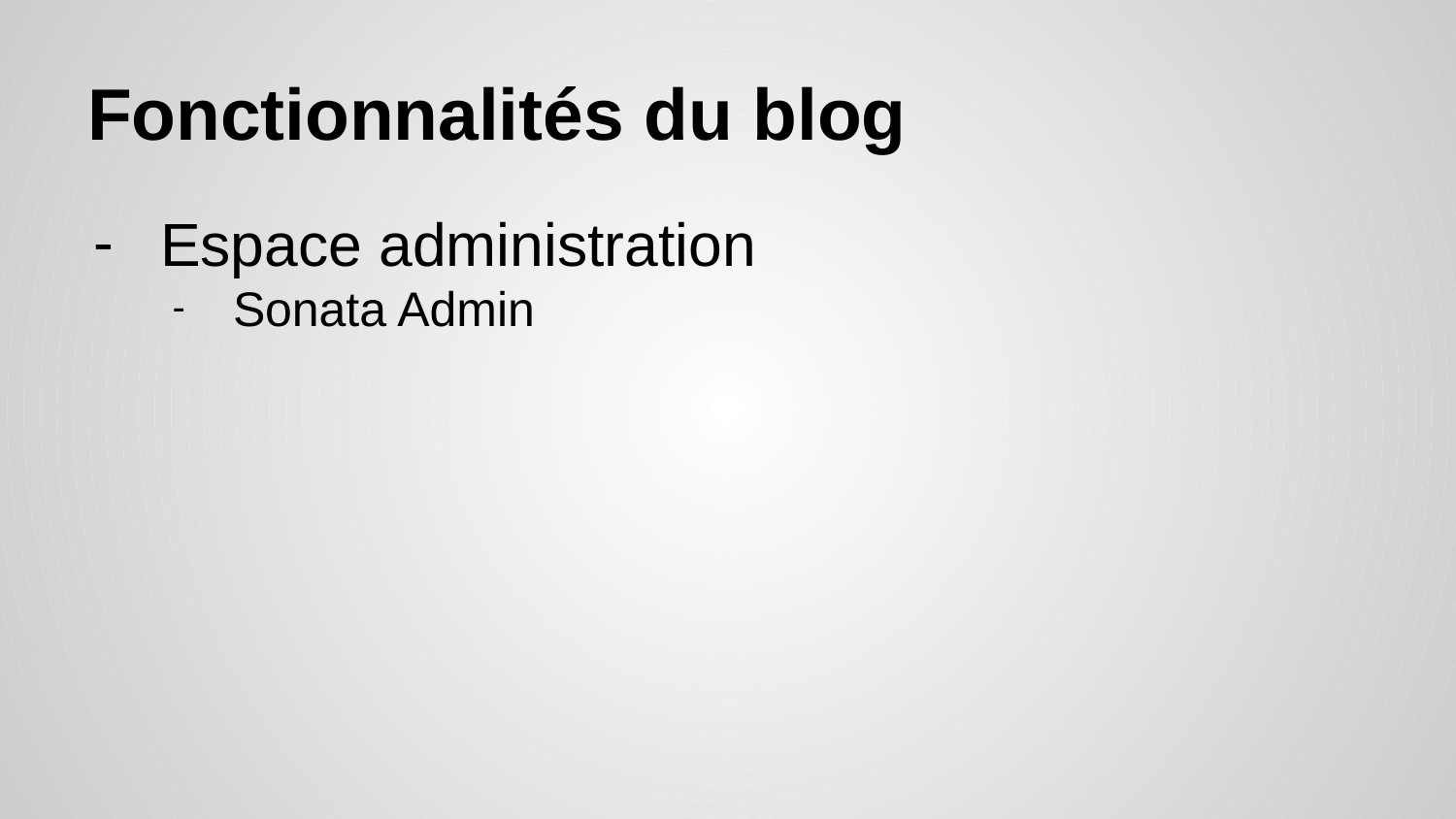

# Fonctionnalités du blog
Espace administration
Sonata Admin